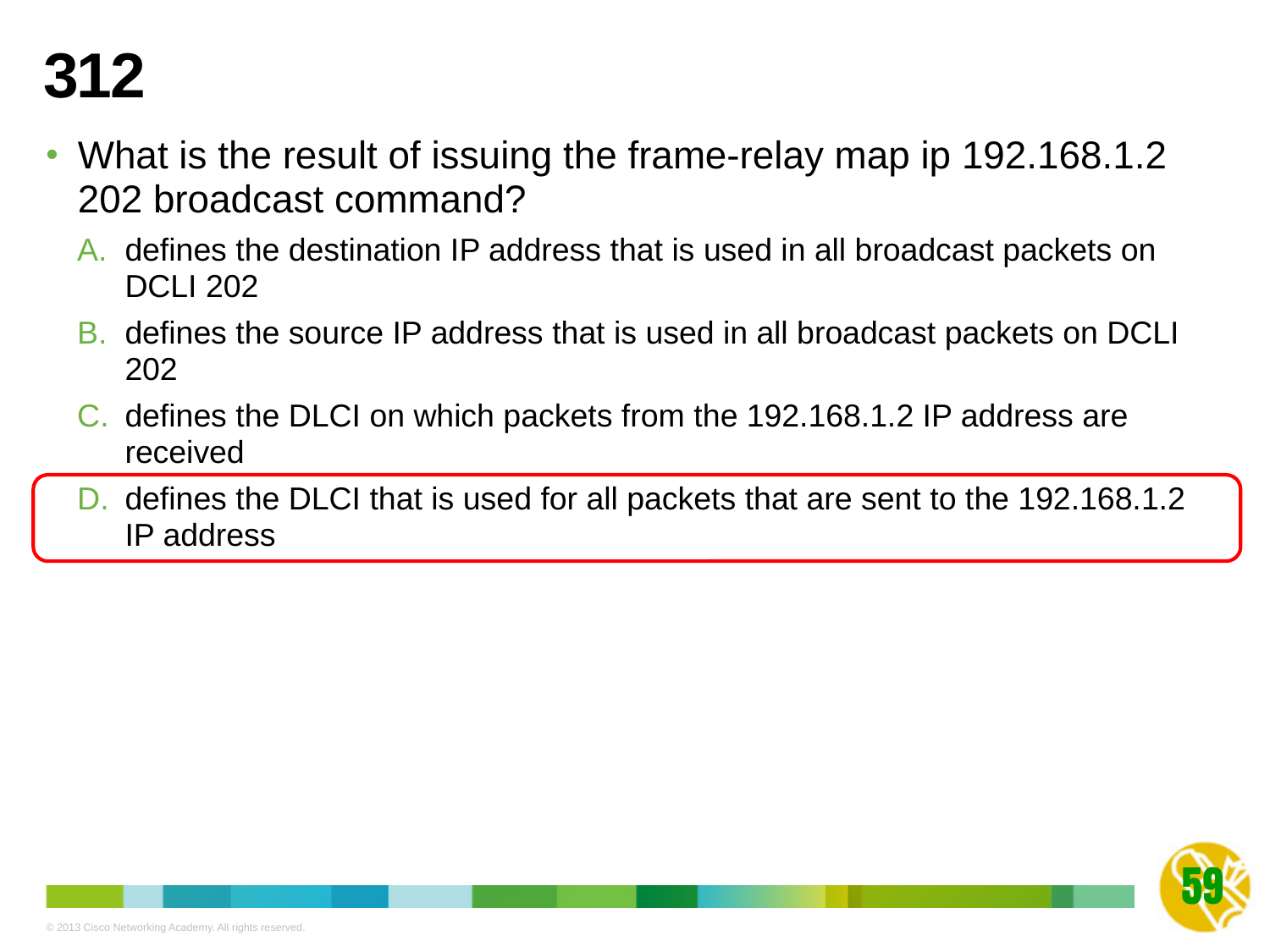

# 312
What is the result of issuing the frame-relay map ip 192.168.1.2 202 broadcast command?
defines the destination IP address that is used in all broadcast packets on DCLI 202
defines the source IP address that is used in all broadcast packets on DCLI 202
defines the DLCI on which packets from the 192.168.1.2 IP address are received
defines the DLCI that is used for all packets that are sent to the 192.168.1.2 IP address